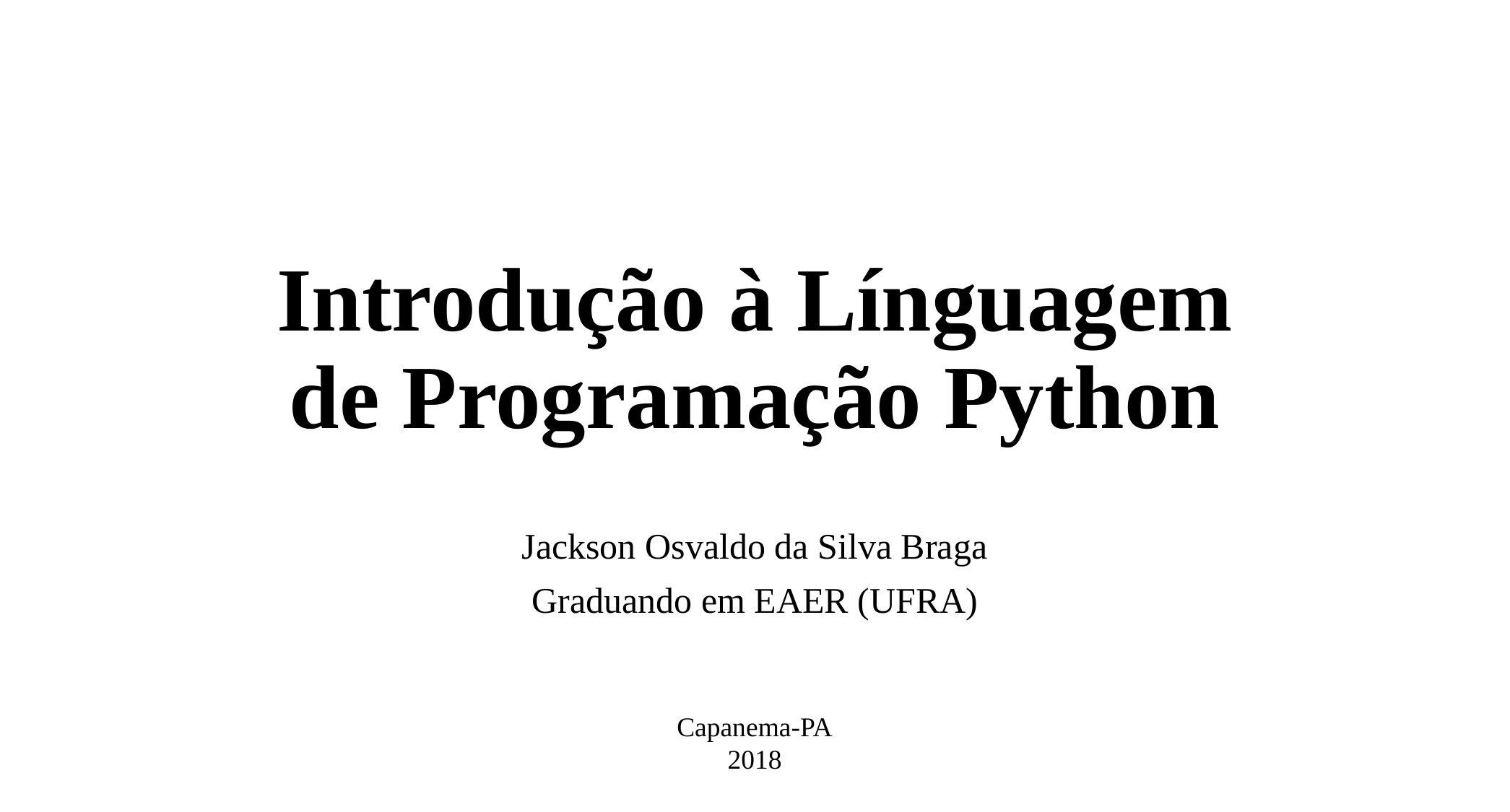

# Introdução à Línguagem de Programação Python

Jackson Osvaldo da Silva Braga
Graduando em EAER (UFRA)
Capanema-PA
2018